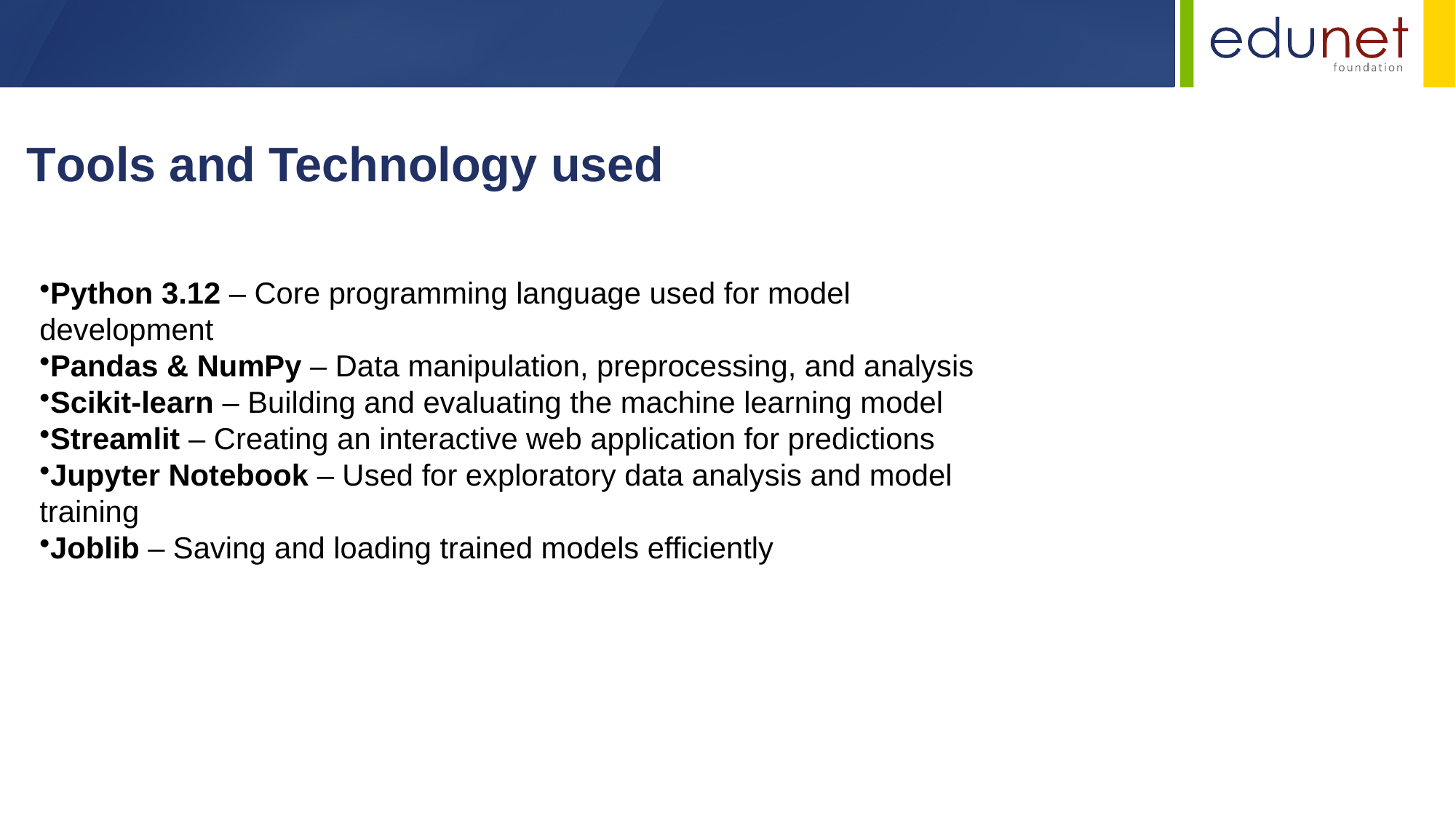

Tools and Technology used

Python 3.12 – Core programming language used for model development
Pandas & NumPy – Data manipulation, preprocessing, and analysis
Scikit-learn – Building and evaluating the machine learning model
Streamlit – Creating an interactive web application for predictions
Jupyter Notebook – Used for exploratory data analysis and model training
Joblib – Saving and loading trained models efficiently